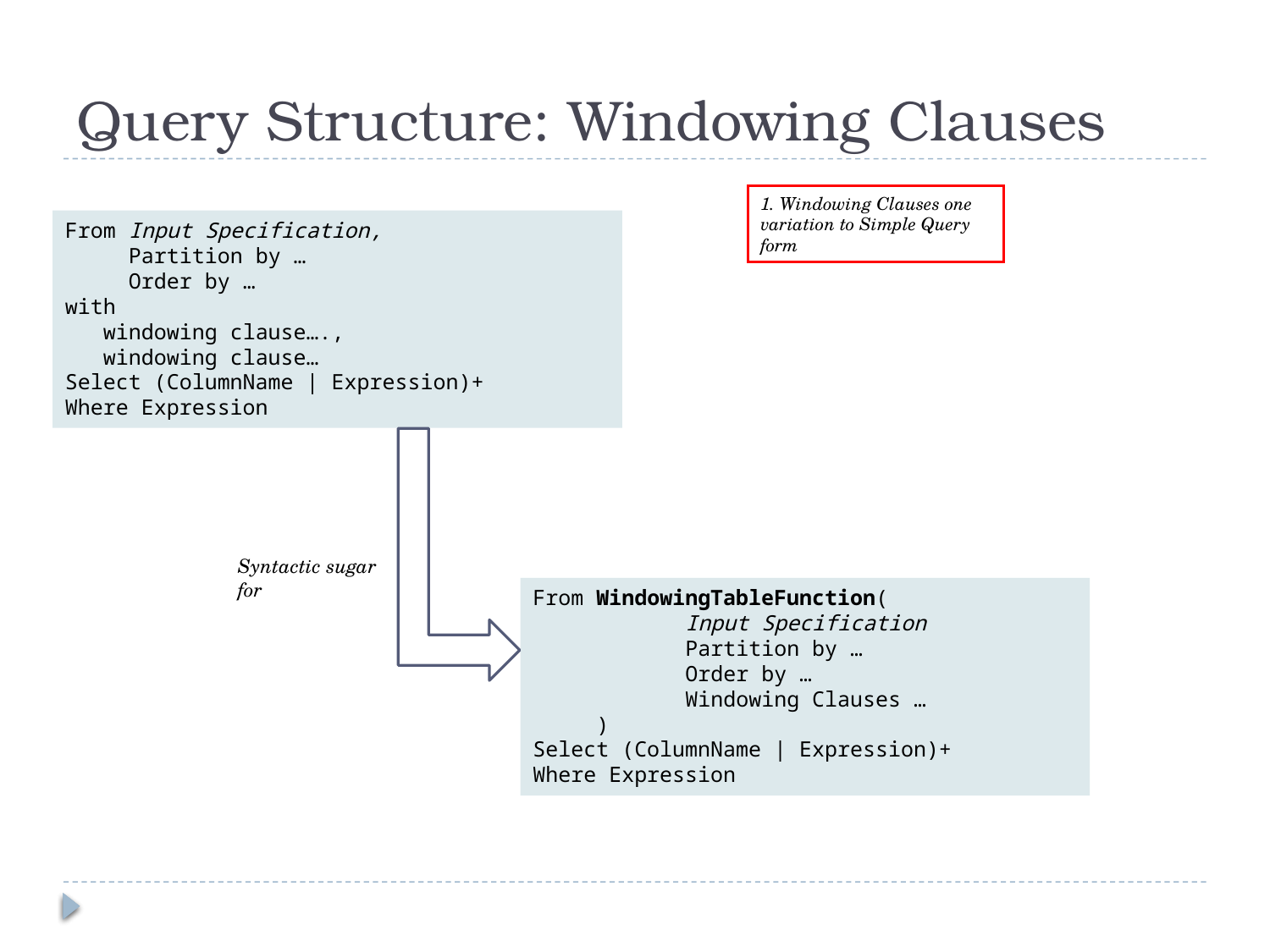

# Query Structure: Windowing Clauses
1. Windowing Clauses one variation to Simple Query form
From Input Specification,
     Partition by …
     Order by …
with
   windowing clause….,
   windowing clause…
Select (ColumnName | Expression)+
Where Expression

Syntactic sugar for
From WindowingTableFunction(
            Input Specification
      	  Partition by …
            Order by …
            Windowing Clauses …
     )
Select (ColumnName | Expression)+
Where Expression